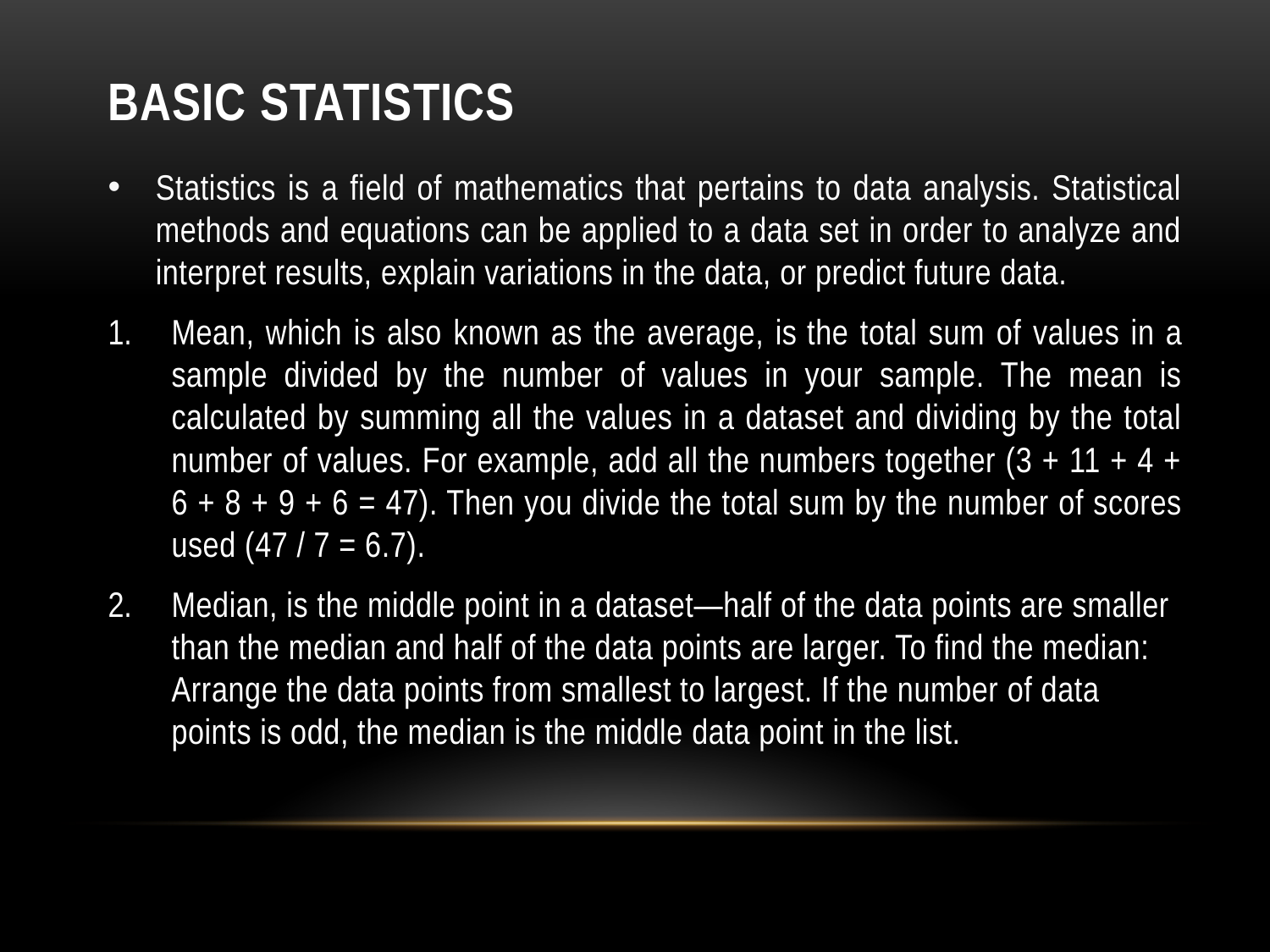

Basic statistics
Statistics is a field of mathematics that pertains to data analysis. Statistical methods and equations can be applied to a data set in order to analyze and interpret results, explain variations in the data, or predict future data.
Mean, which is also known as the average, is the total sum of values in a sample divided by the number of values in your sample. The mean is calculated by summing all the values in a dataset and dividing by the total number of values. For example, add all the numbers together (3 + 11 + 4 + 6 + 8 + 9 + 6 = 47). Then you divide the total sum by the number of scores used (47 / 7 = 6.7).
Median, is the middle point in a dataset—half of the data points are smaller than the median and half of the data points are larger. To find the median: Arrange the data points from smallest to largest. If the number of data points is odd, the median is the middle data point in the list.